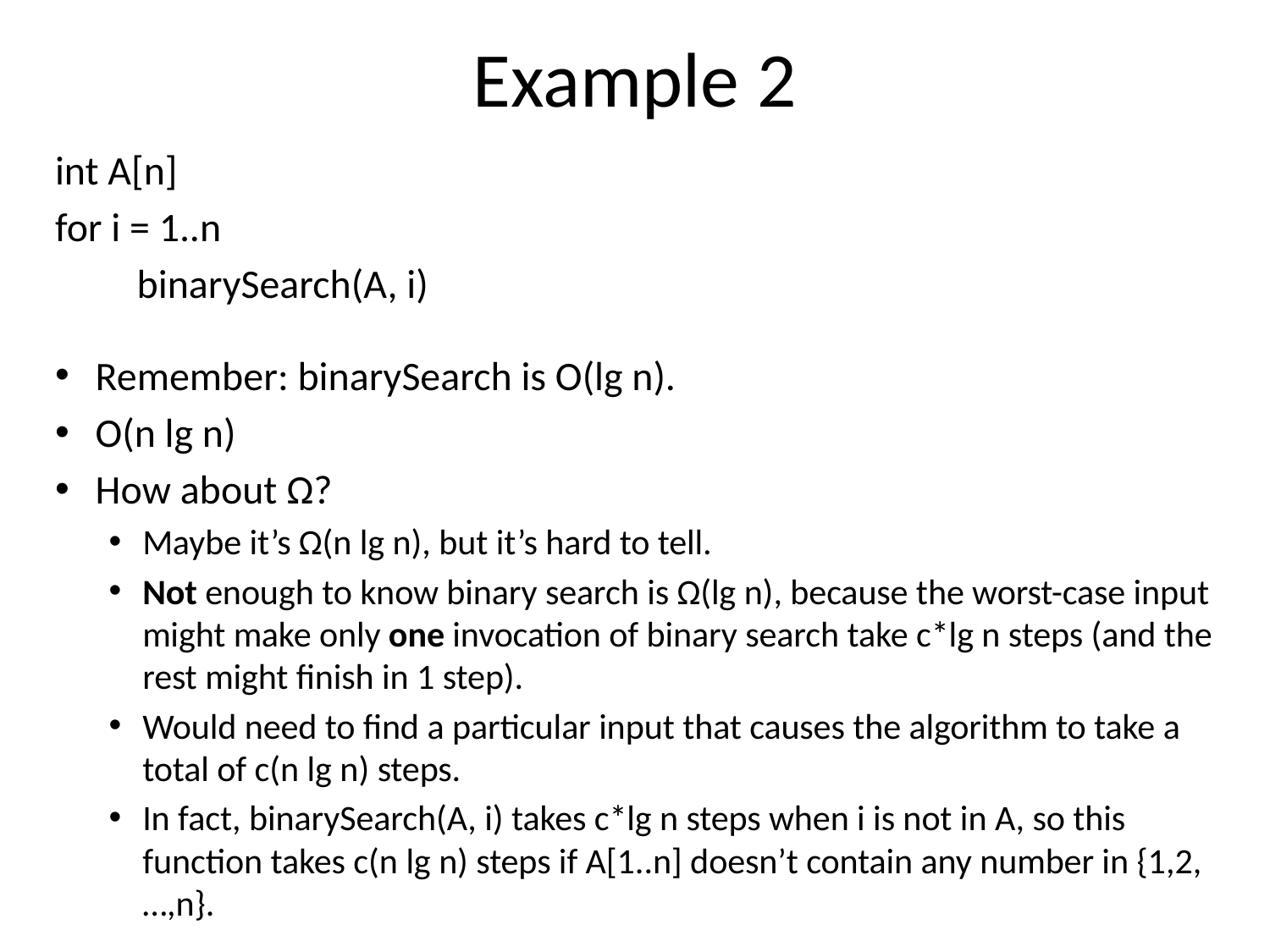

# Example 2
int A[n]
for i = 1..n
         binarySearch(A, i)

Remember: binarySearch is O(lg n).
O(n lg n)
How about Ω?
Maybe it’s Ω(n lg n), but it’s hard to tell.
Not enough to know binary search is Ω(lg n), because the worst-case input might make only one invocation of binary search take c*lg n steps (and the rest might finish in 1 step).
Would need to find a particular input that causes the algorithm to take a total of c(n lg n) steps.
In fact, binarySearch(A, i) takes c*lg n steps when i is not in A, so this function takes c(n lg n) steps if A[1..n] doesn’t contain any number in {1,2,…,n}.